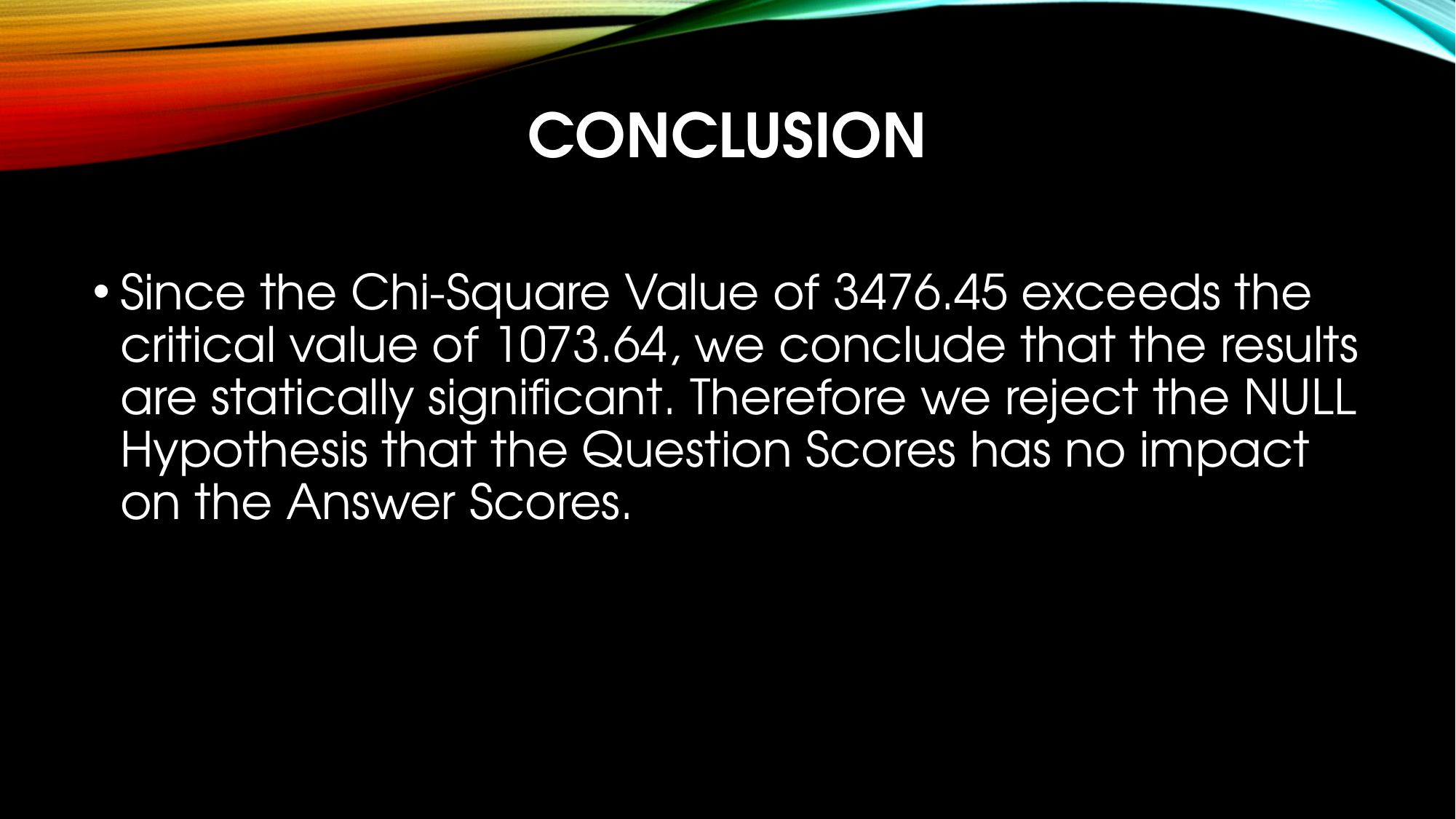

# Conclusion
Since the Chi-Square Value of 3476.45 exceeds the critical value of 1073.64, we conclude that the results are statically significant. Therefore we reject the NULL Hypothesis that the Question Scores has no impact on the Answer Scores.